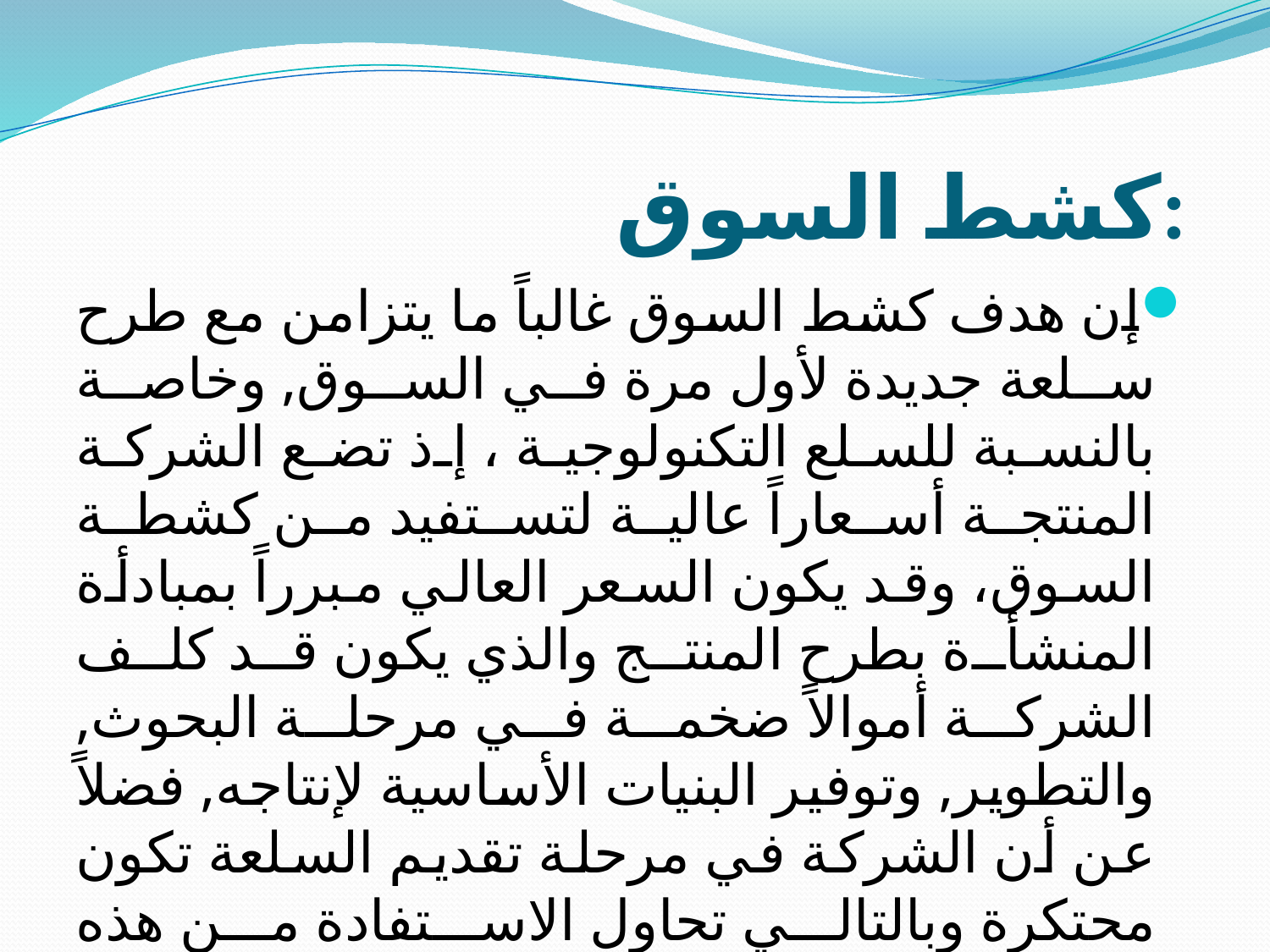

# كشط السوق:
إن هدف كشط السوق غالباً ما يتزامن مع طرح سلعة جديدة لأول مرة في السوق, وخاصة بالنسبة للسلع التكنولوجية ، إذ تضع الشركة المنتجة أسعاراً عالية لتستفيد من كشطة السوق، وقد يكون السعر العالي مبرراً بمبادأة المنشأة بطرح المنتج والذي يكون قد كلف الشركة أموالاً ضخمة في مرحلة البحوث, والتطوير, وتوفير البنيات الأساسية لإنتاجه, فضلاً عن أن الشركة في مرحلة تقديم السلعة تكون محتكرة وبالتالي تحاول الاستفادة من هذه الميزة ، ومن بين الشركات التي تمارس عملية الكشط شركة سوني اليابانية .